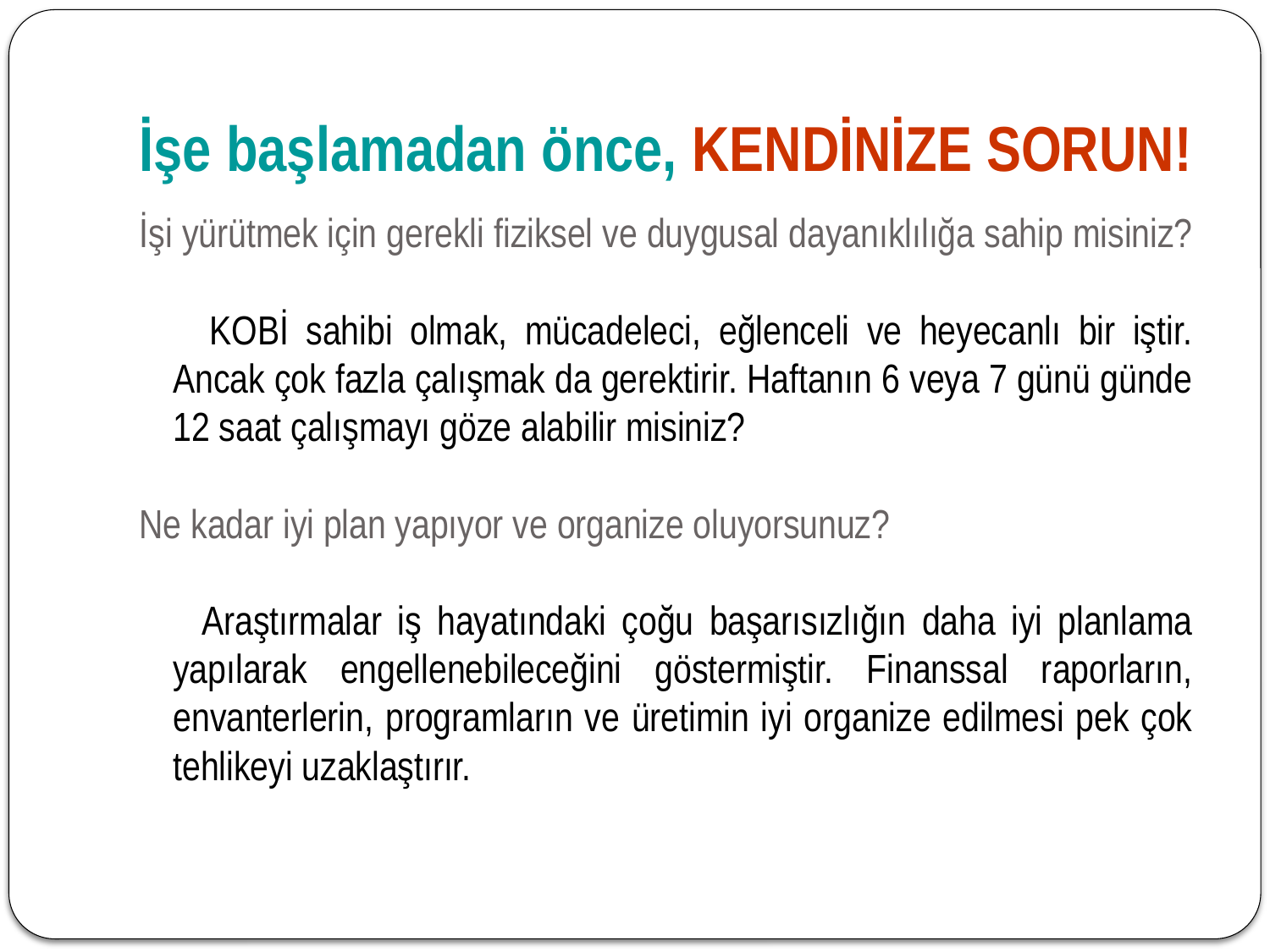

# İşe başlamadan önce, KENDİNİZE SORUN!
İşi yürütmek için gerekli fiziksel ve duygusal dayanıklılığa sahip misiniz?

    KOBİ sahibi olmak, mücadeleci, eğlenceli ve heyecanlı bir iştir. Ancak çok fazla çalışmak da gerektirir. Haftanın 6 veya 7 günü günde 12 saat çalışmayı göze alabilir misiniz?

Ne kadar iyi plan yapıyor ve organize oluyorsunuz?

    Araştırmalar iş hayatındaki çoğu başarısızlığın daha iyi planlama yapılarak engellenebileceğini göstermiştir. Finanssal raporların, envanterlerin, programların ve üretimin iyi organize edilmesi pek çok tehlikeyi uzaklaştırır.